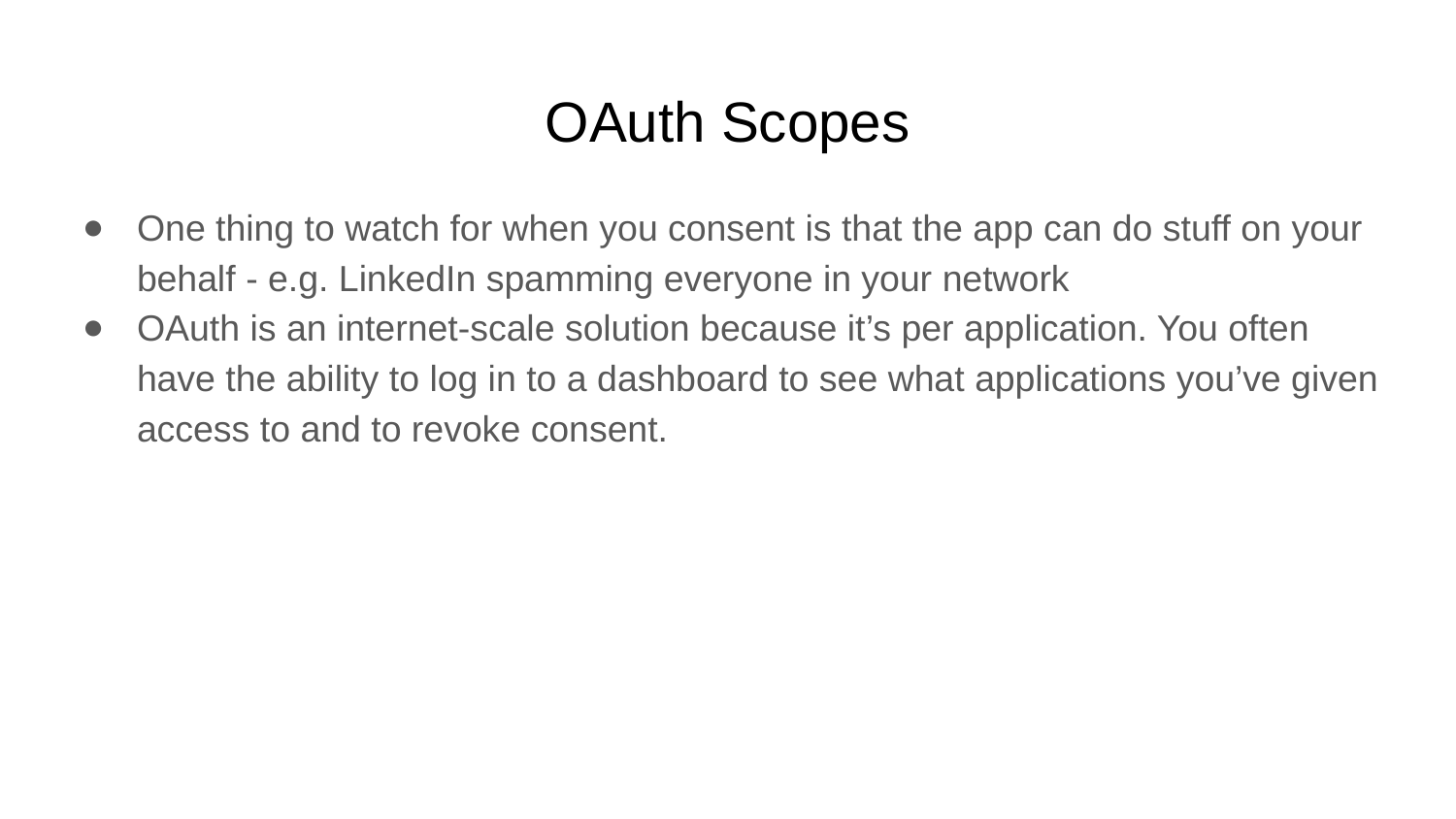

# OAuth Scopes
One thing to watch for when you consent is that the app can do stuff on your behalf - e.g. LinkedIn spamming everyone in your network
OAuth is an internet-scale solution because it’s per application. You often have the ability to log in to a dashboard to see what applications you’ve given access to and to revoke consent.